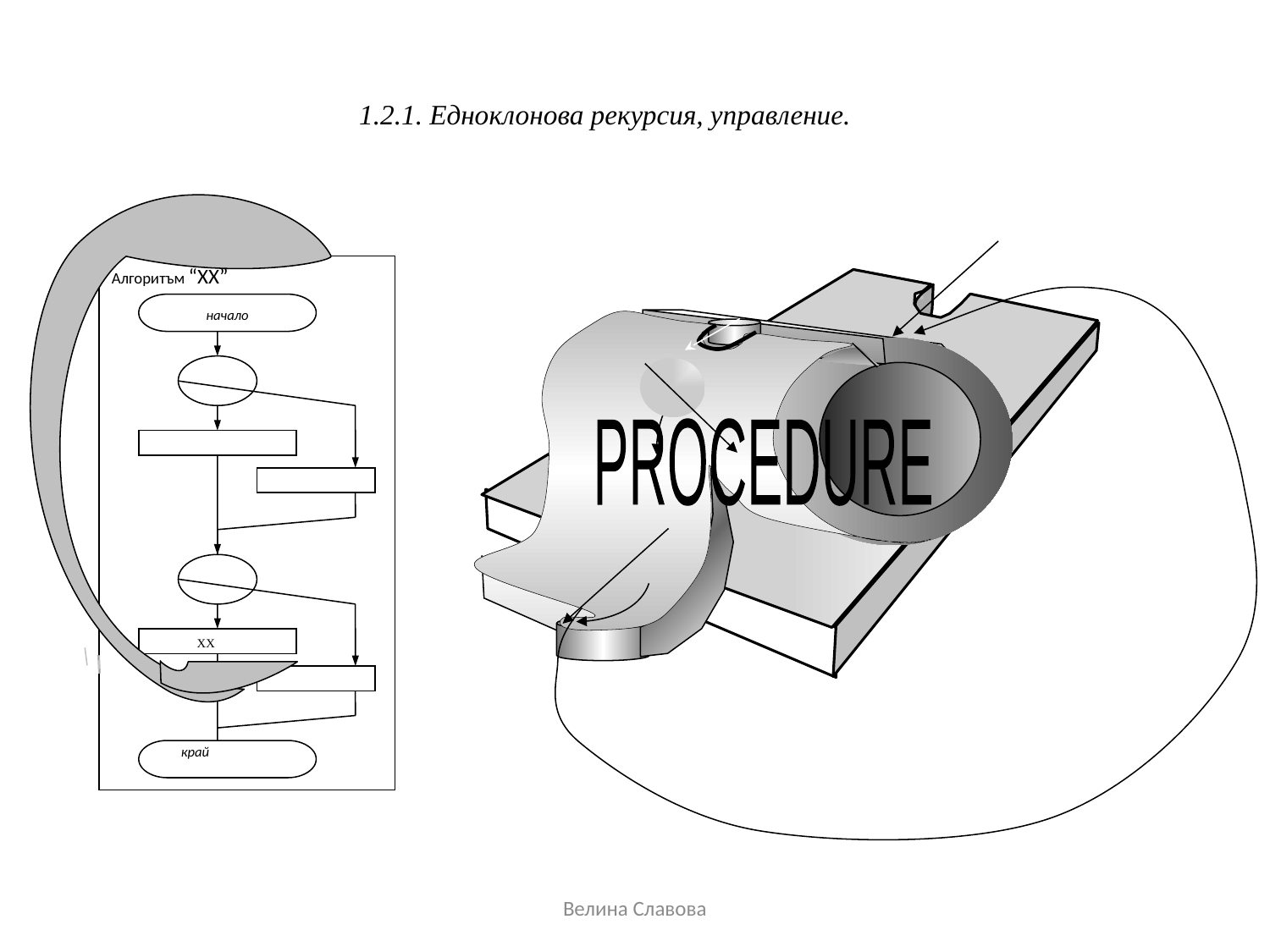

1.2.1. Едноклонова рекурсия, управление.

Алгоритъм “XX”
начало

  ХX

край

PROCEDURE

Велина Славова